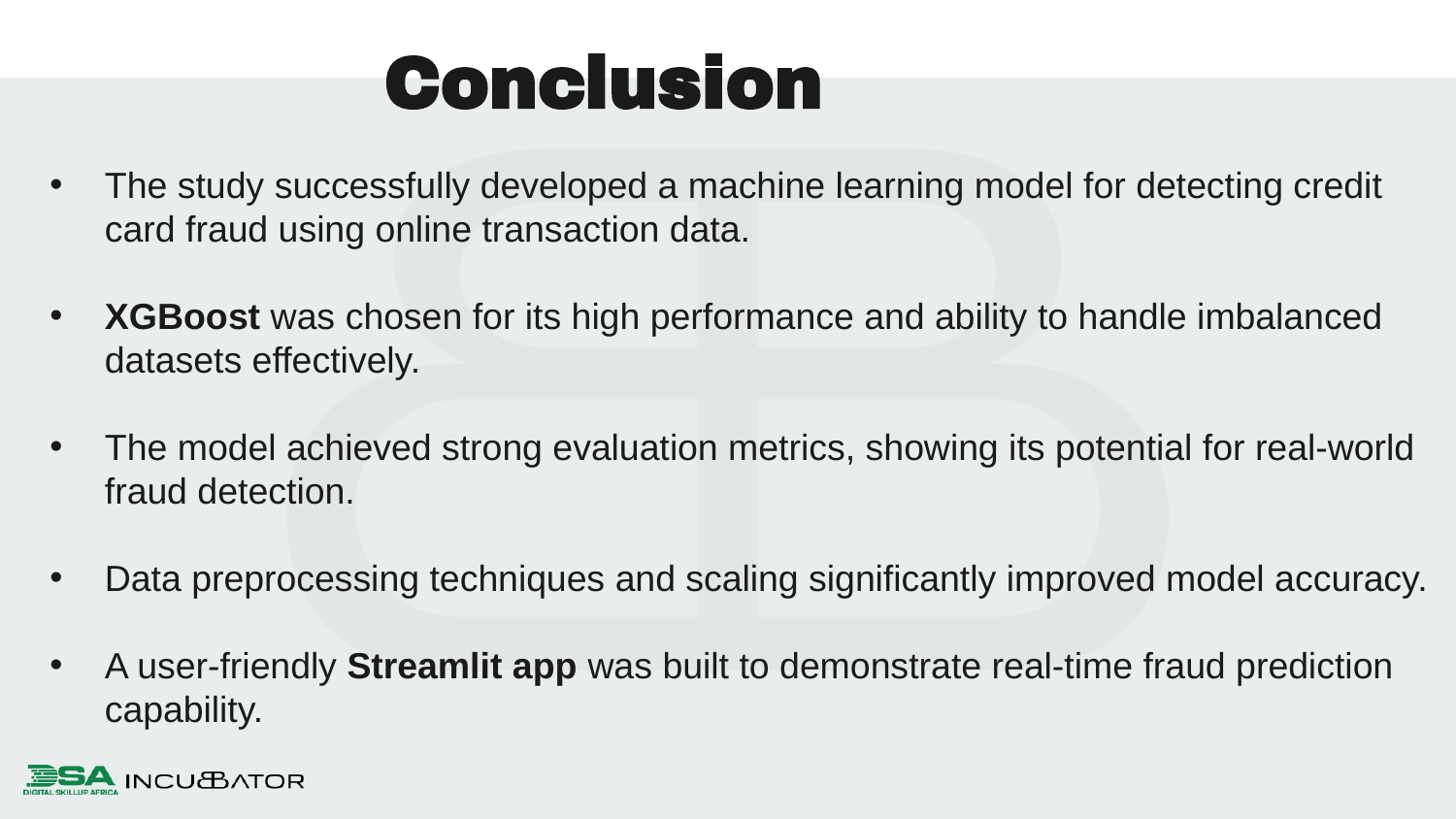

Conclusion
The study successfully developed a machine learning model for detecting credit card fraud using online transaction data.

XGBoost was chosen for its high performance and ability to handle imbalanced datasets effectively.

The model achieved strong evaluation metrics, showing its potential for real-world fraud detection.

Data preprocessing techniques and scaling significantly improved model accuracy.

A user-friendly Streamlit app was built to demonstrate real-time fraud prediction capability.